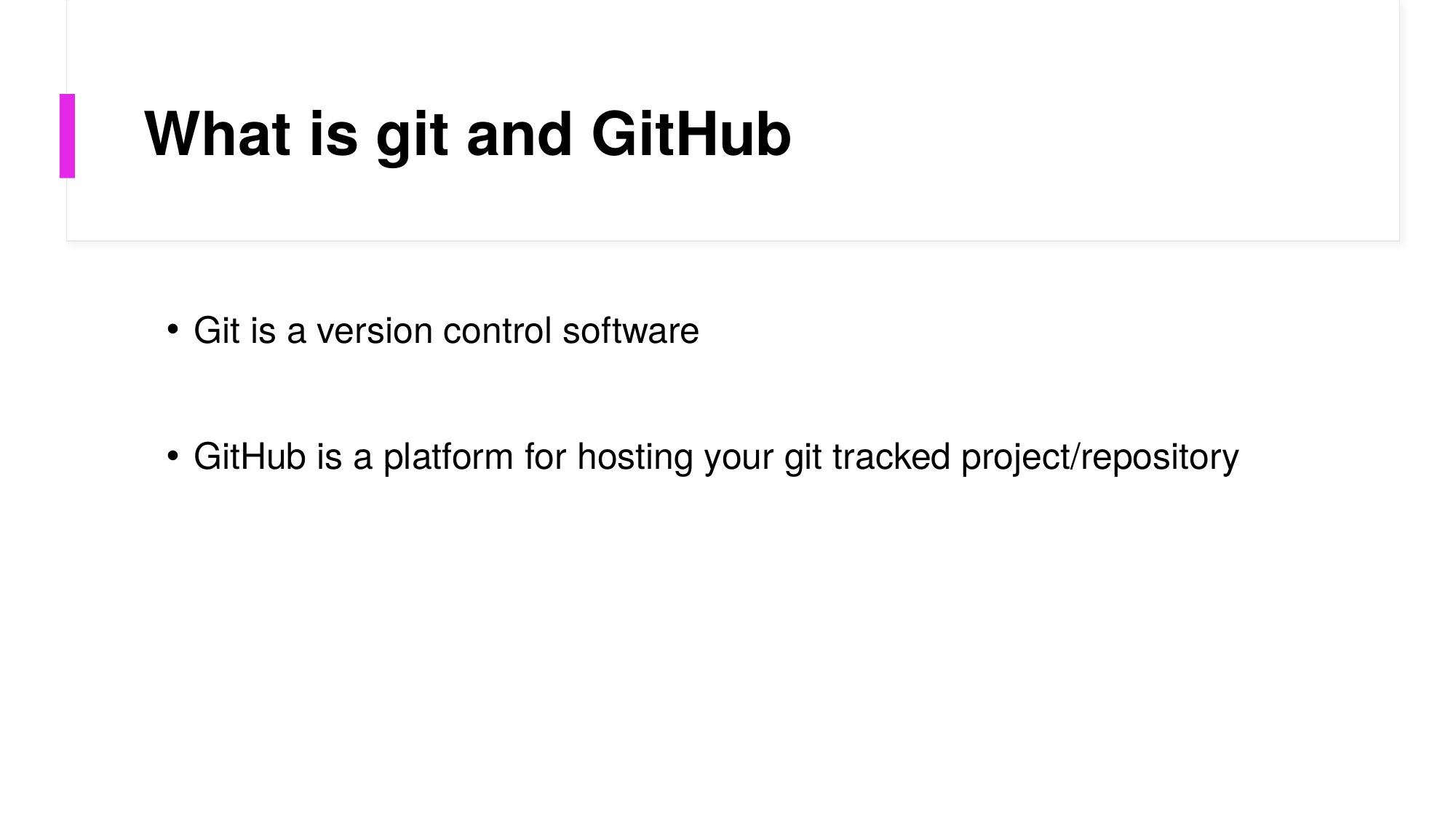

# What is git and GitHub
Git is a version control software

GitHub is a platform for hosting your git tracked project/repository